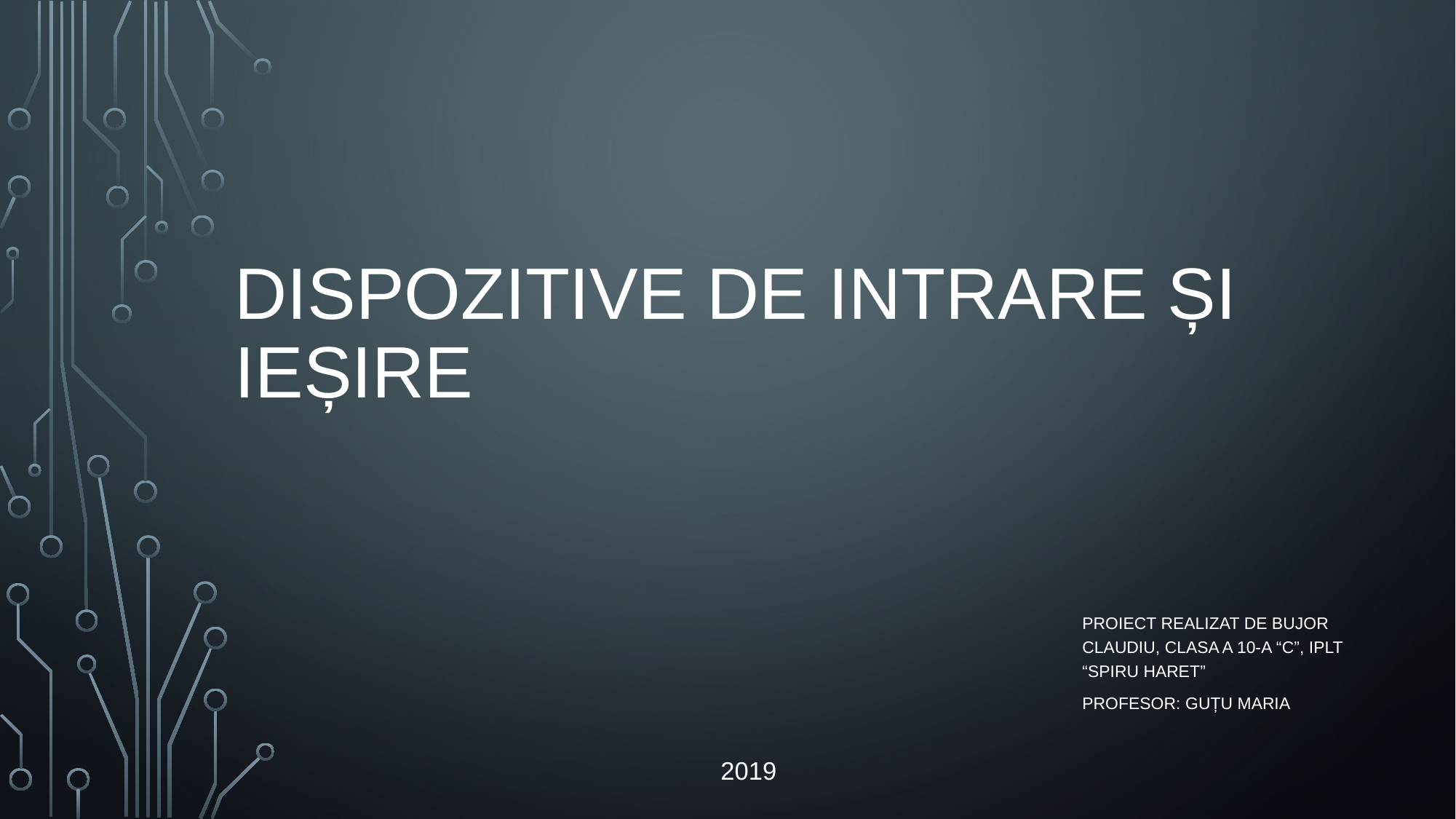

# Dispozitive De Intrare Și Ieșire
Proiect realizat de Bujor Claudiu, clasa a 10-a “C”, IPLT “Spiru Haret”
Profesor: Guțu Maria

2019